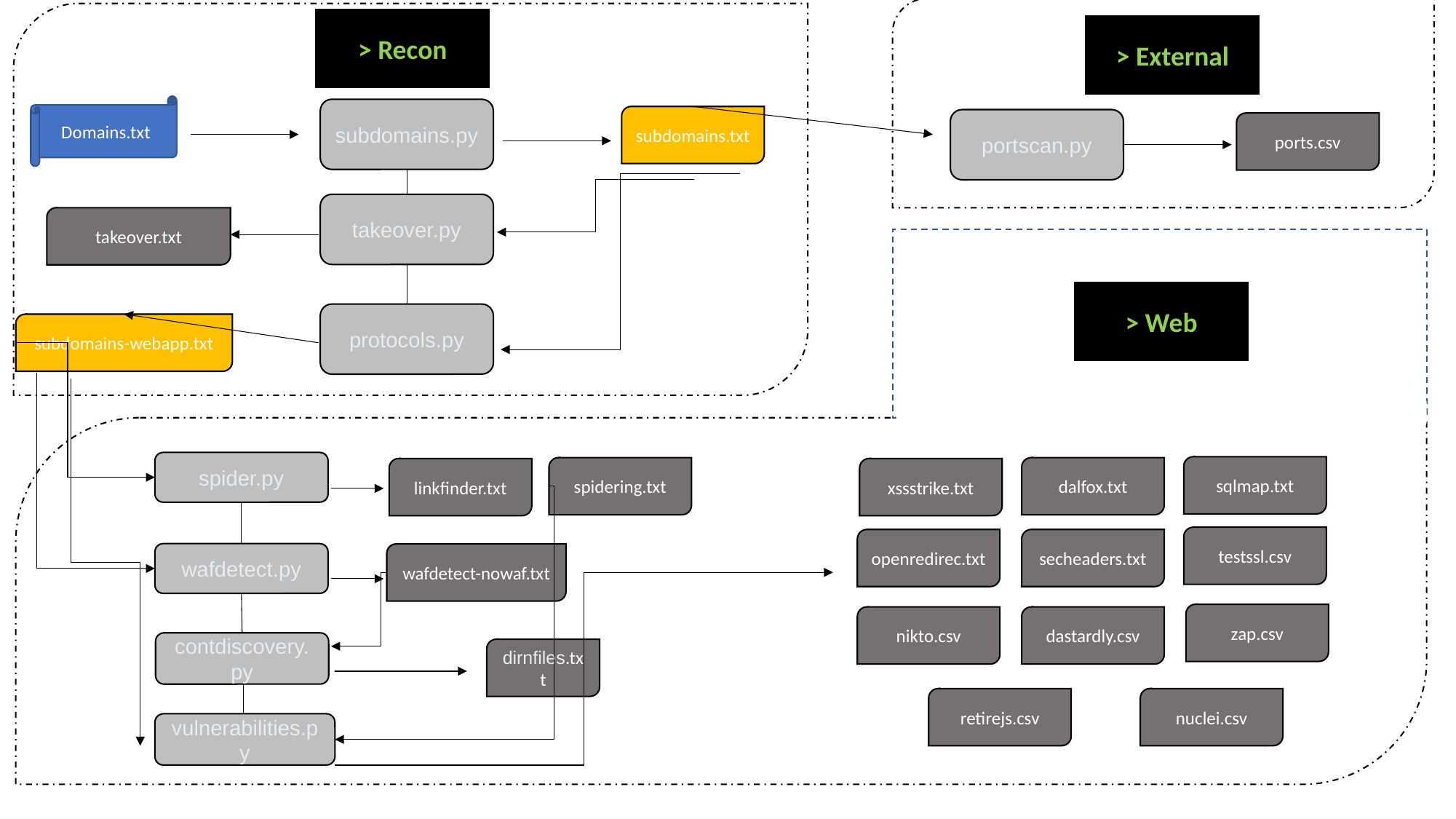

> Recon
> External
Domains.txt
subdomains.py
subdomains.txt
portscan.py
ports.csv
takeover.py
takeover.txt

> Web
protocols.py
subdomains-webapp.txt

spider.py
sqlmap.txt
spidering.txt
dalfox.txt
linkfinder.txt
xssstrike.txt
testssl.csv
openredirec.txt
secheaders.txt
wafdetect.py
wafdetect-nowaf.txt
zap.csv
dastardly.csv
nikto.csv
contdiscovery.py
dirnfiles.txt
retirejs.csv
nuclei.csv
vulnerabilities.py